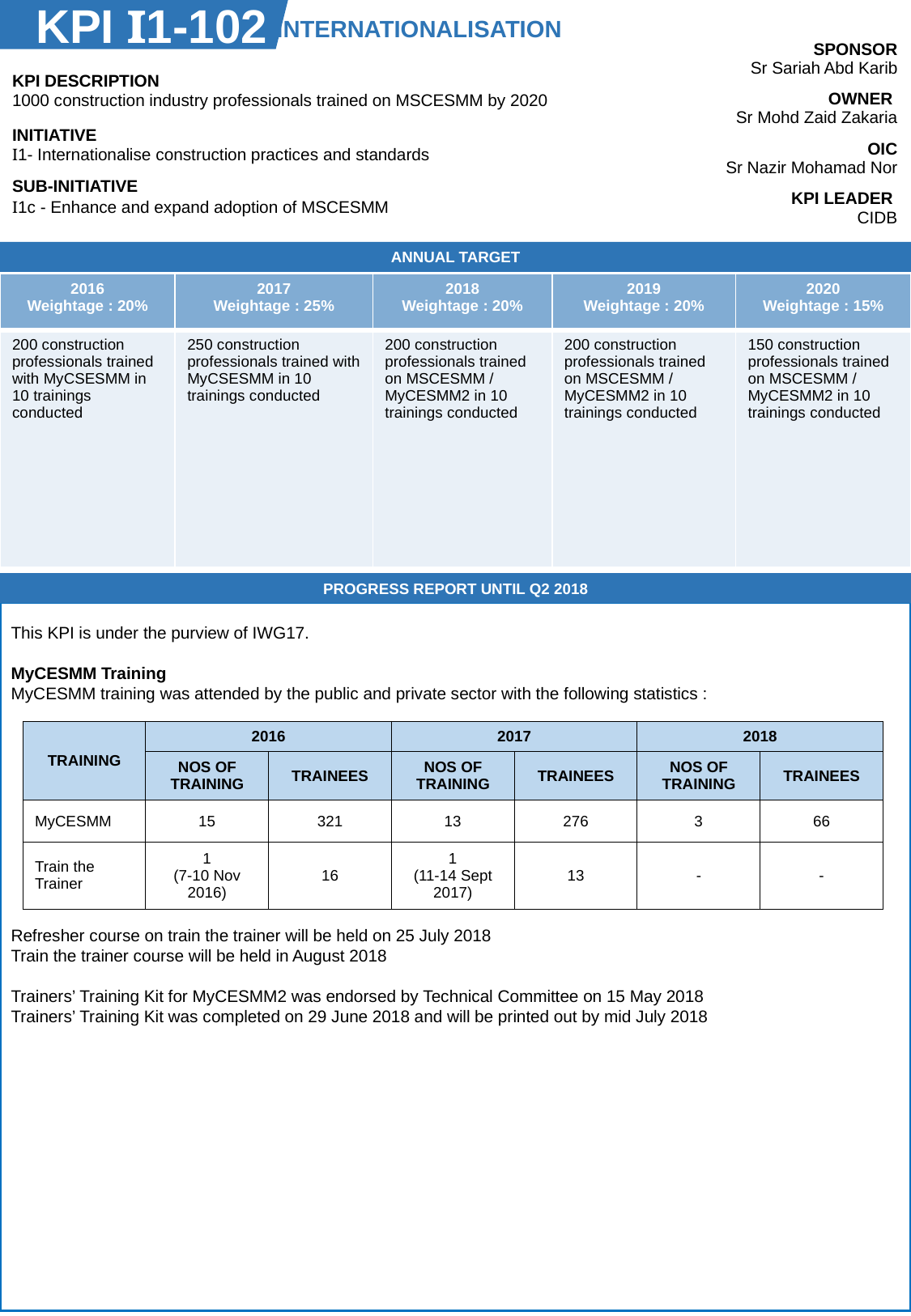

KPI I1-102
INTERNATIONALISATION
| SPONSOR Sr Sariah Abd Karib |
| --- |
| OWNER Sr Mohd Zaid Zakaria |
| OIC Sr Nazir Mohamad Nor |
| KPI LEADER CIDB |
| KPI DESCRIPTION 1000 construction industry professionals trained on MSCESMM by 2020 |
| --- |
| INITIATIVE I1- Internationalise construction practices and standards |
| SUB-INITIATIVE I1c - Enhance and expand adoption of MSCESMM |
ANNUAL TARGET
| 2016 Weightage : 20% | 2017 Weightage : 25% | 2018 Weightage : 20% | 2019 Weightage : 20% | 2020 Weightage : 15% |
| --- | --- | --- | --- | --- |
| 200 construction professionals trained with MyCSESMM in 10 trainings conducted | 250 construction professionals trained with MyCSESMM in 10 trainings conducted | 200 construction professionals trained on MSCESMM / MyCESMM2 in 10 trainings conducted | 200 construction professionals trained on MSCESMM / MyCESMM2 in 10 trainings conducted | 150 construction professionals trained on MSCESMM / MyCESMM2 in 10 trainings conducted |
PROGRESS REPORT UNTIL Q2 2018

This KPI is under the purview of IWG17.

MyCESMM Training
MyCESMM training was attended by the public and private sector with the following statistics :

Refresher course on train the trainer will be held on 25 July 2018
Train the trainer course will be held in August 2018

Trainers’ Training Kit for MyCESMM2 was endorsed by Technical Committee on 15 May 2018
Trainers’ Training Kit was completed on 29 June 2018 and will be printed out by mid July 2018
| TRAINING | 2016 |  | 2017 |  | 2018 |  |
| --- | --- | --- | --- | --- | --- | --- |
|  | NOS OF TRAINING | TRAINEES | NOS OF TRAINING | TRAINEES | NOS OF TRAINING | TRAINEES |
| MyCESMM | 15 | 321 | 13 | 276 | 3 | 66 |
| Train the Trainer | 1 (7-10 Nov 2016) | 16 | 1 (11-14 Sept 2017) | 13 | - | - |